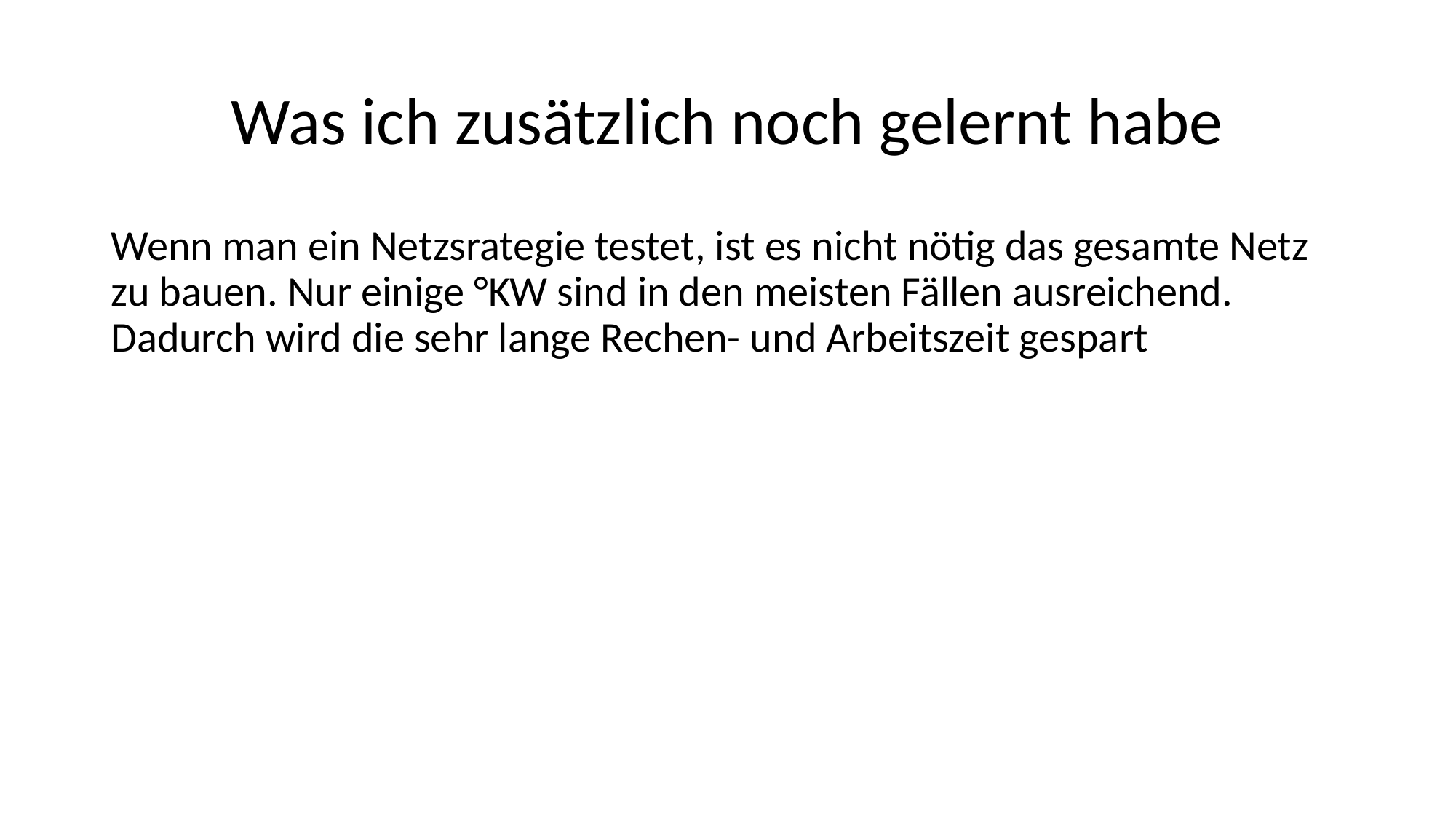

# Was ich zusätzlich noch gelernt habe
Wenn man ein Netzsrategie testet, ist es nicht nötig das gesamte Netz zu bauen. Nur einige °KW sind in den meisten Fällen ausreichend. Dadurch wird die sehr lange Rechen- und Arbeitszeit gespart